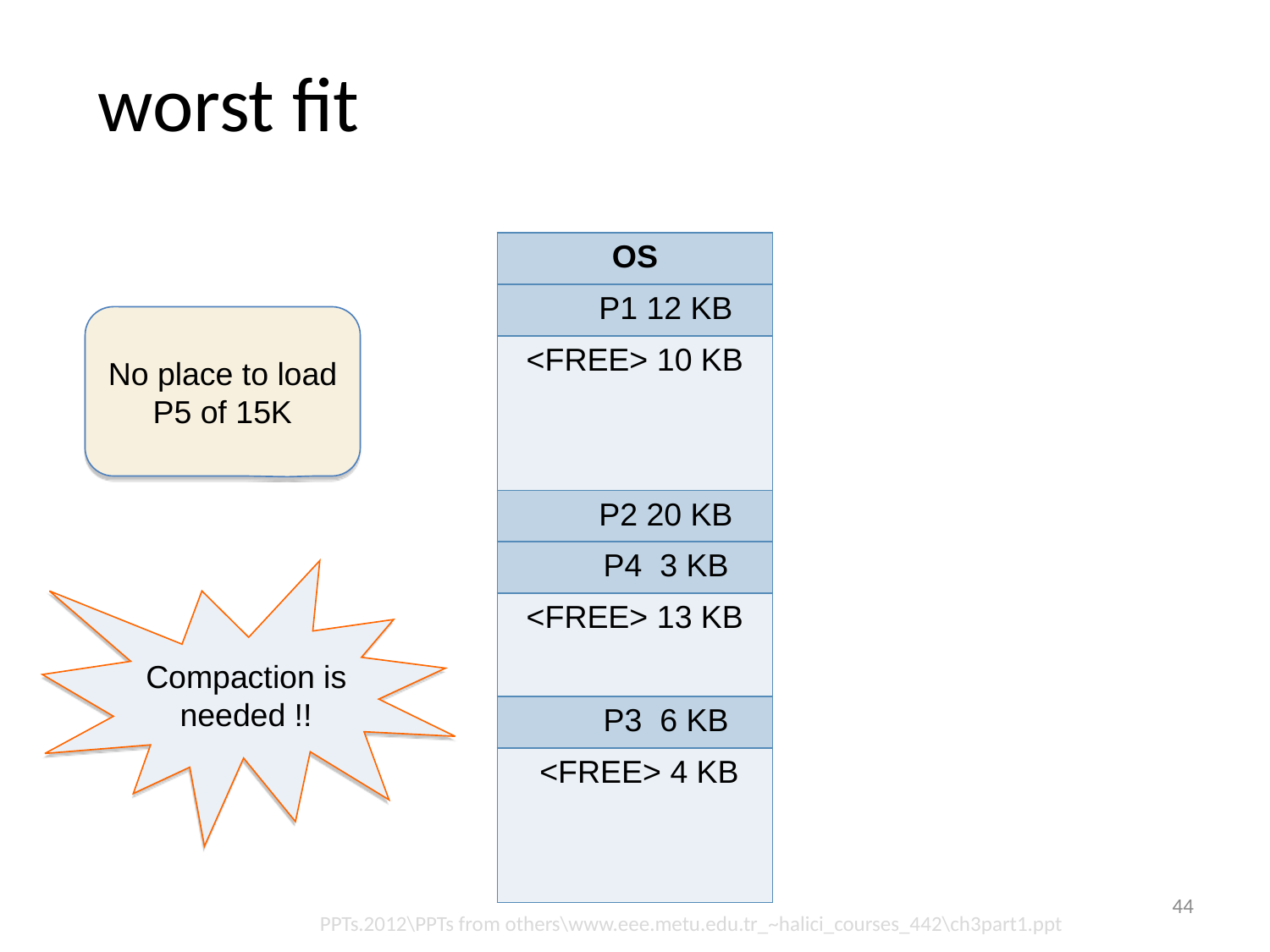

# worst fit
| OS |
| --- |
| P1 12 KB |
| <FREE> 10 KB |
|  |
|  |
| P2 20 KB |
| P4 3 KB |
| <FREE> 13 KB |
|  |
| P3 6 KB |
| <FREE> 4 KB |
|  |
|  |
No place to load P5 of 15K
Compaction is needed !!
44
PPTs.2012\PPTs from others\www.eee.metu.edu.tr_~halici_courses_442\ch3part1.ppt